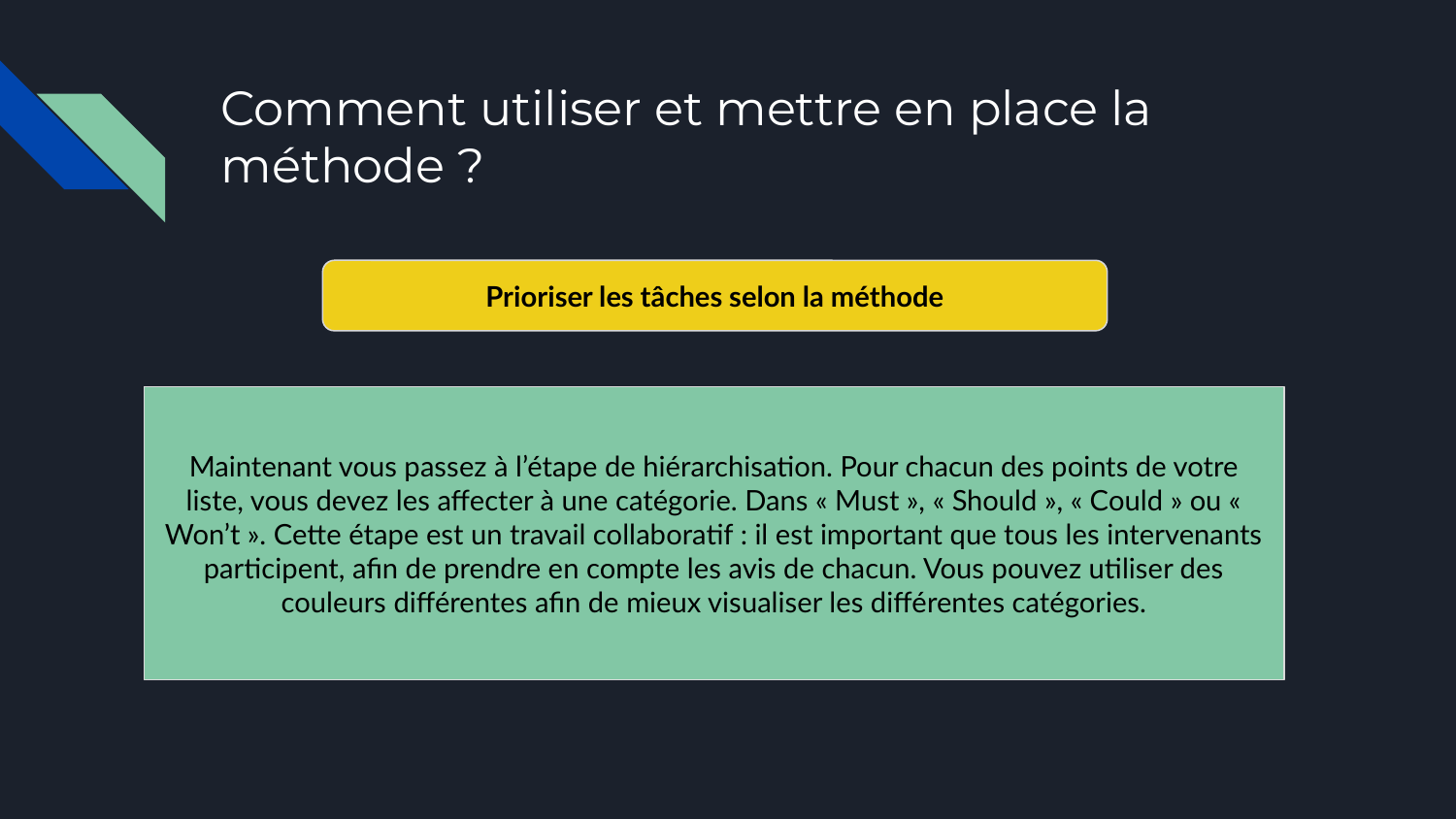

# Comment utiliser et mettre en place la méthode ?
Prioriser les tâches selon la méthode
Maintenant vous passez à l’étape de hiérarchisation. Pour chacun des points de votre liste, vous devez les affecter à une catégorie. Dans « Must », « Should », « Could » ou « Won’t ». Cette étape est un travail collaboratif : il est important que tous les intervenants participent, afin de prendre en compte les avis de chacun. Vous pouvez utiliser des couleurs différentes afin de mieux visualiser les différentes catégories.